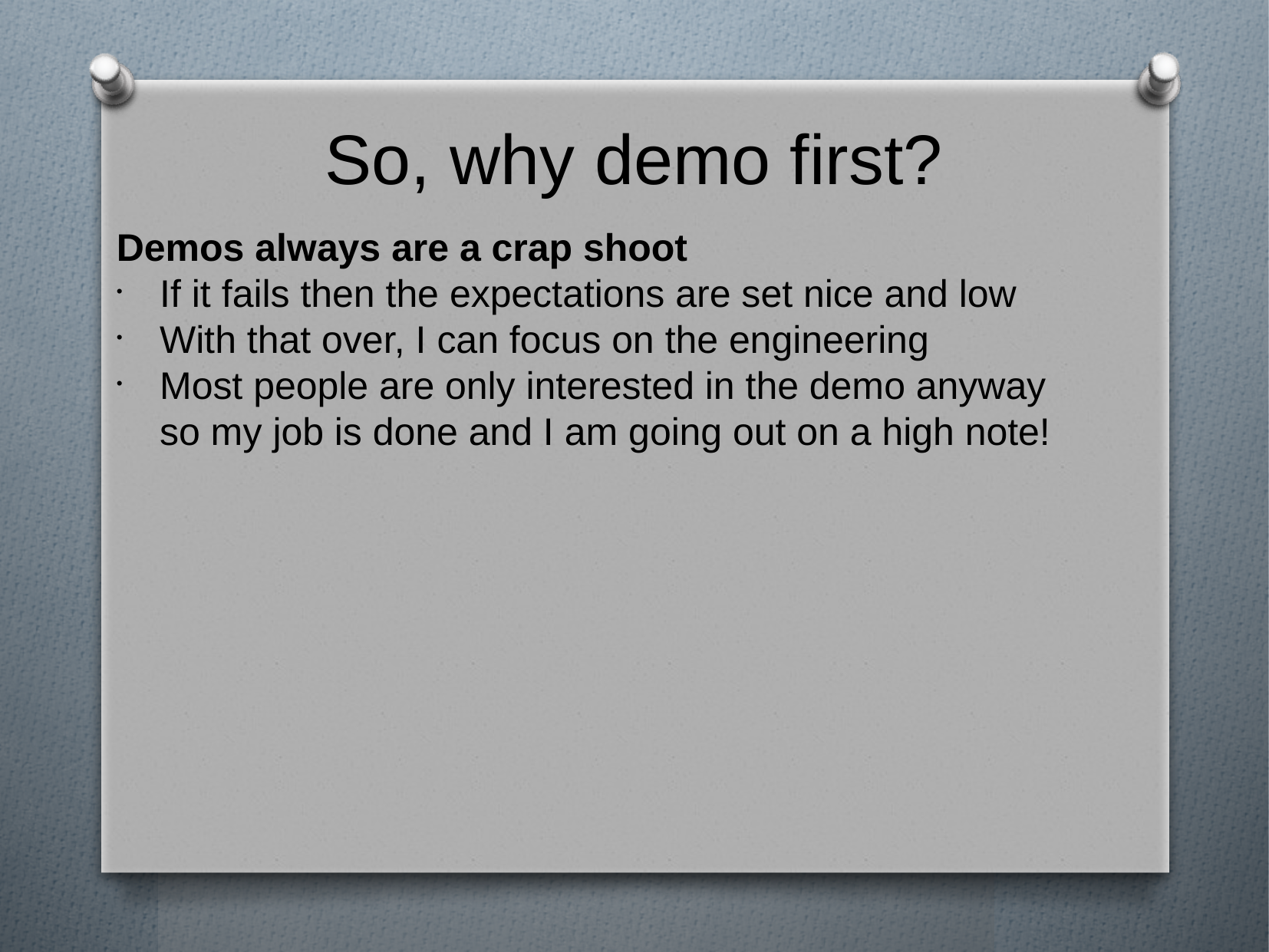

So, why demo first?
Demos always are a crap shoot
If it fails then the expectations are set nice and low
With that over, I can focus on the engineering
Most people are only interested in the demo anyway
so my job is done and I am going out on a high note!